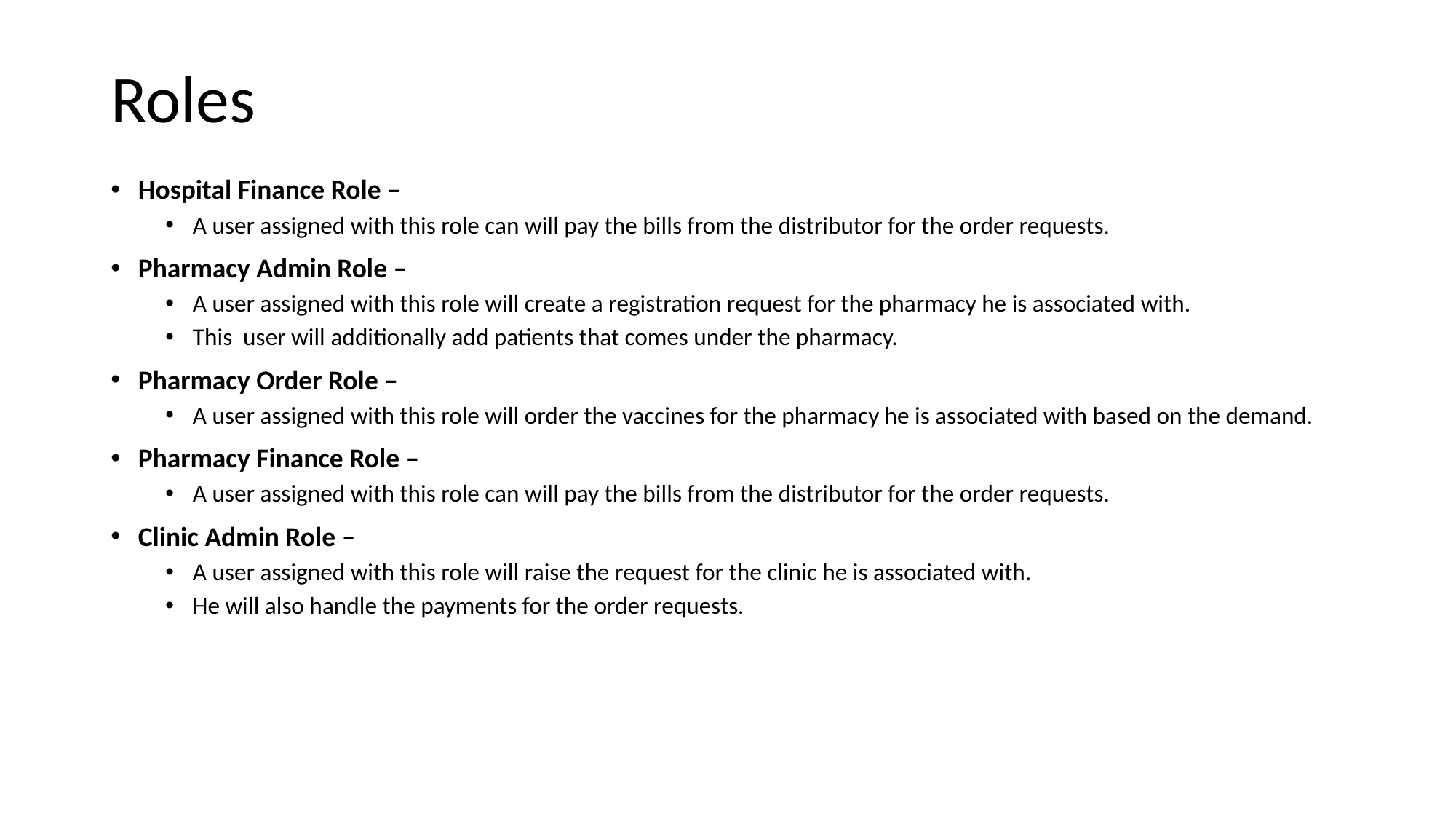

# Roles
Hospital Finance Role –
A user assigned with this role can will pay the bills from the distributor for the order requests.
Pharmacy Admin Role –
A user assigned with this role will create a registration request for the pharmacy he is associated with.
This  user will additionally add patients that comes under the pharmacy.
Pharmacy Order Role –
A user assigned with this role will order the vaccines for the pharmacy he is associated with based on the demand.
Pharmacy Finance Role –
A user assigned with this role can will pay the bills from the distributor for the order requests.
Clinic Admin Role –
A user assigned with this role will raise the request for the clinic he is associated with.
He will also handle the payments for the order requests.